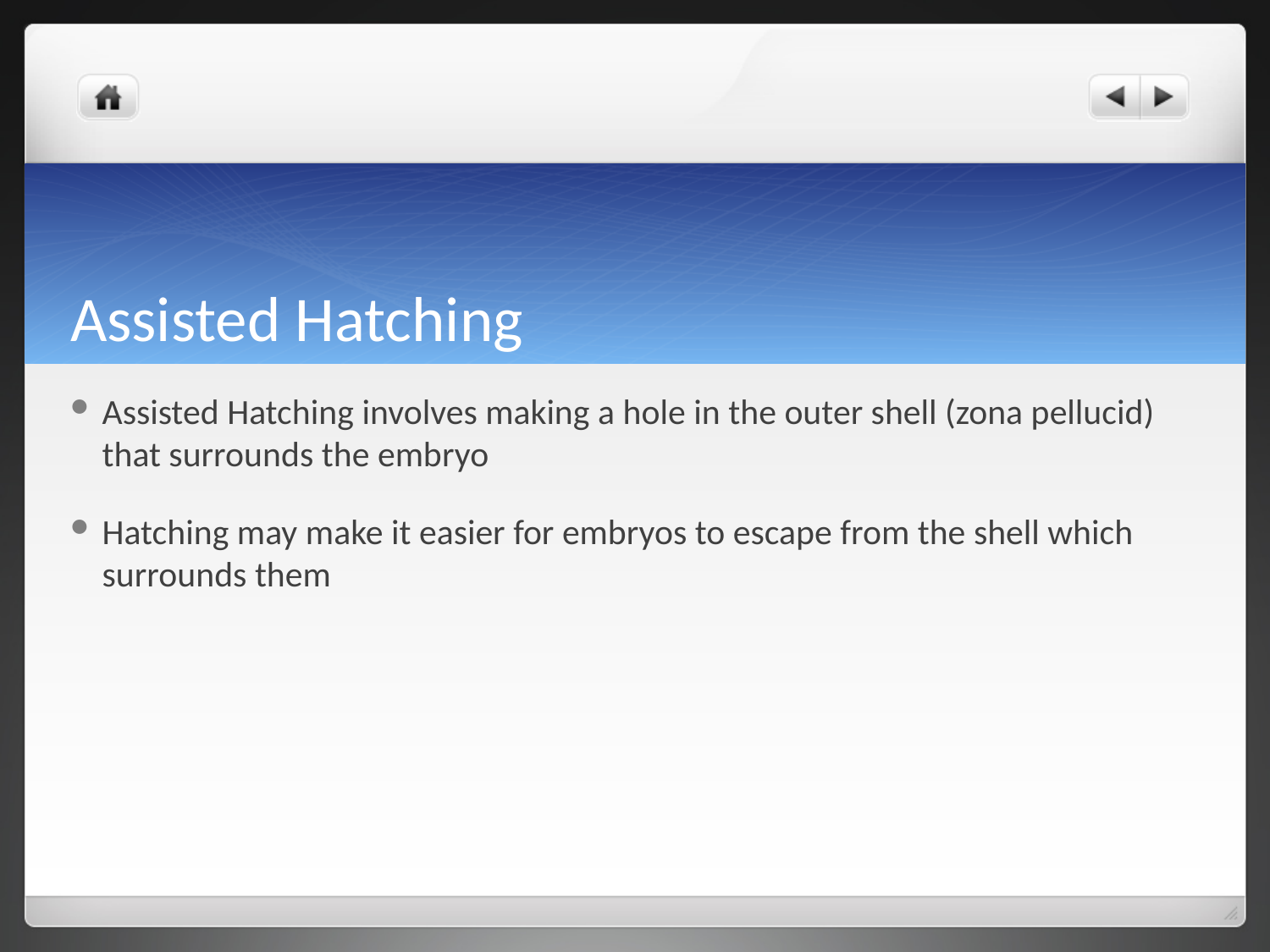

# Assisted Hatching
Assisted Hatching involves making a hole in the outer shell (zona pellucid) that surrounds the embryo
Hatching may make it easier for embryos to escape from the shell which surrounds them